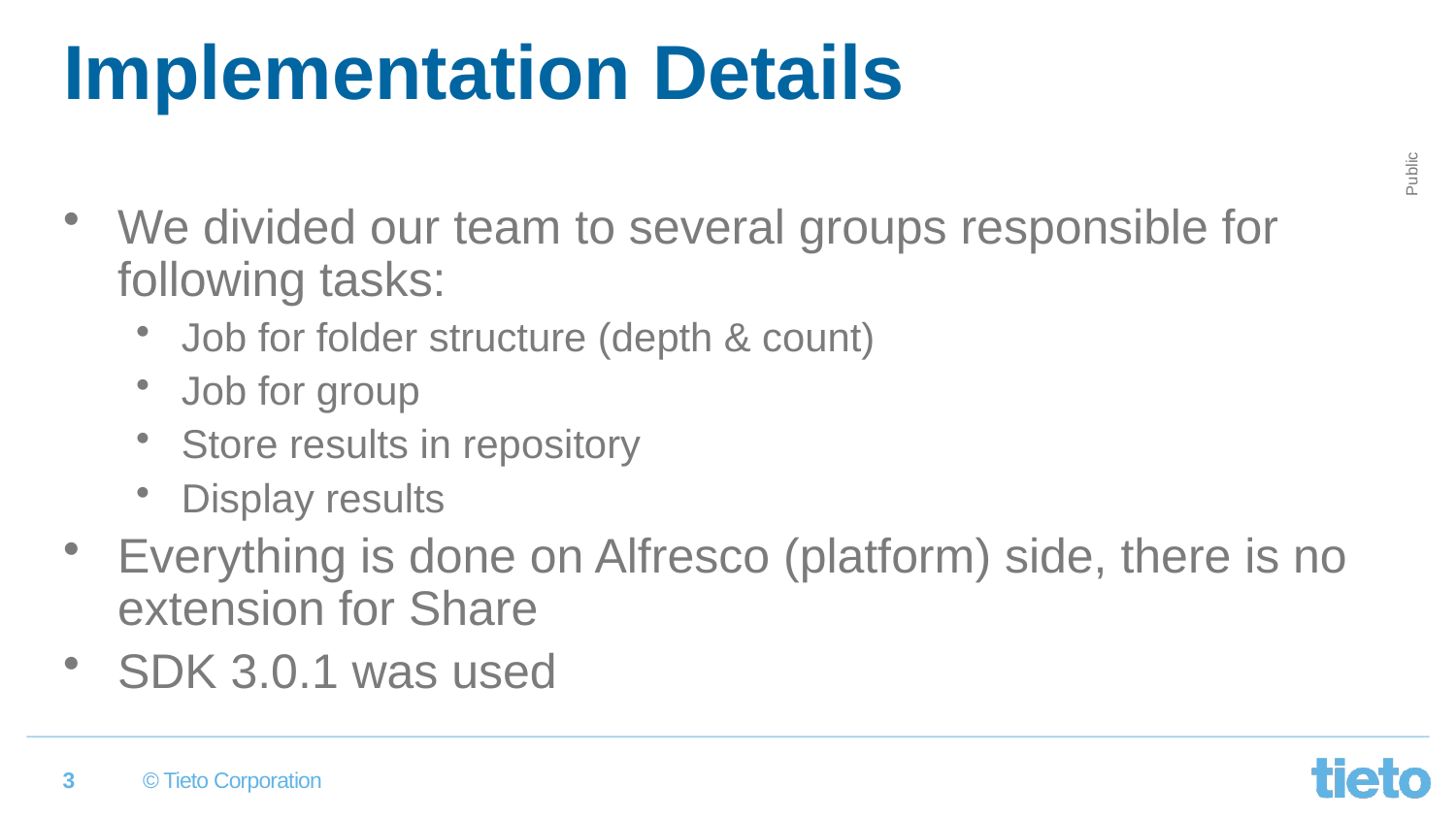

# Implementation Details
We divided our team to several groups responsible for following tasks:
Job for folder structure (depth & count)
Job for group
Store results in repository
Display results
Everything is done on Alfresco (platform) side, there is no extension for Share
SDK 3.0.1 was used
3